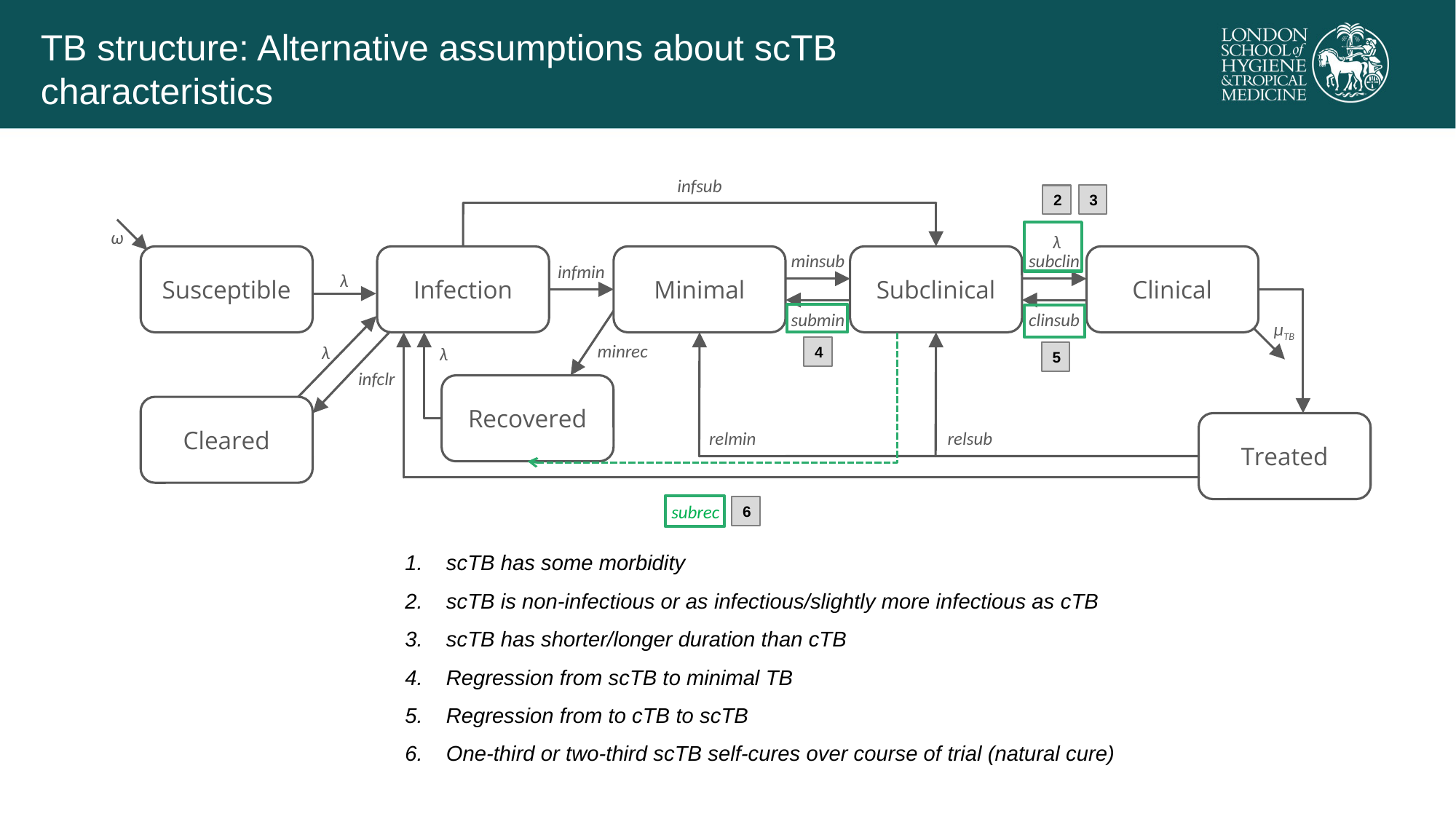

# TB structure: Alternative assumptions about scTB characteristics
infsub
ω
λ
minsub
subclin
Susceptible
Infection
Minimal
Subclinical
Clinical
infmin
λ
submin
clinsub
minrec
μTB
λ
λ
infclr
Recovered
Cleared
λ*p
Treated
relsub
relmin
3
2

4
5
subrec

6
scTB has some morbidity
scTB is non-infectious or as infectious/slightly more infectious as cTB
scTB has shorter/longer duration than cTB
Regression from scTB to minimal TB
Regression from to cTB to scTB
One-third or two-third scTB self-cures over course of trial (natural cure)